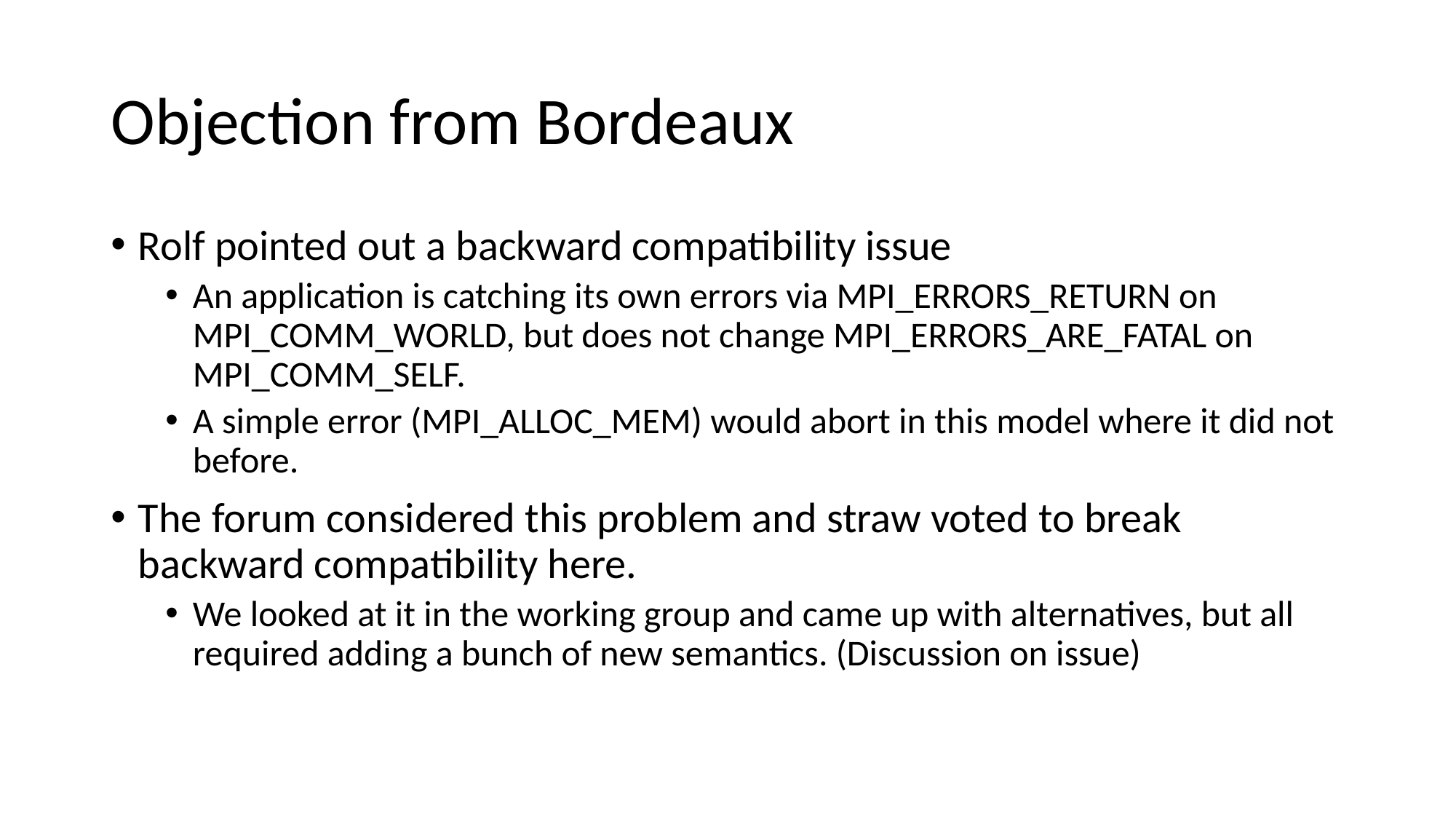

# Objection from Bordeaux
Rolf pointed out a backward compatibility issue
An application is catching its own errors via MPI_ERRORS_RETURN on MPI_COMM_WORLD, but does not change MPI_ERRORS_ARE_FATAL on MPI_COMM_SELF.
A simple error (MPI_ALLOC_MEM) would abort in this model where it did not before.
The forum considered this problem and straw voted to break backward compatibility here.
We looked at it in the working group and came up with alternatives, but all required adding a bunch of new semantics. (Discussion on issue)